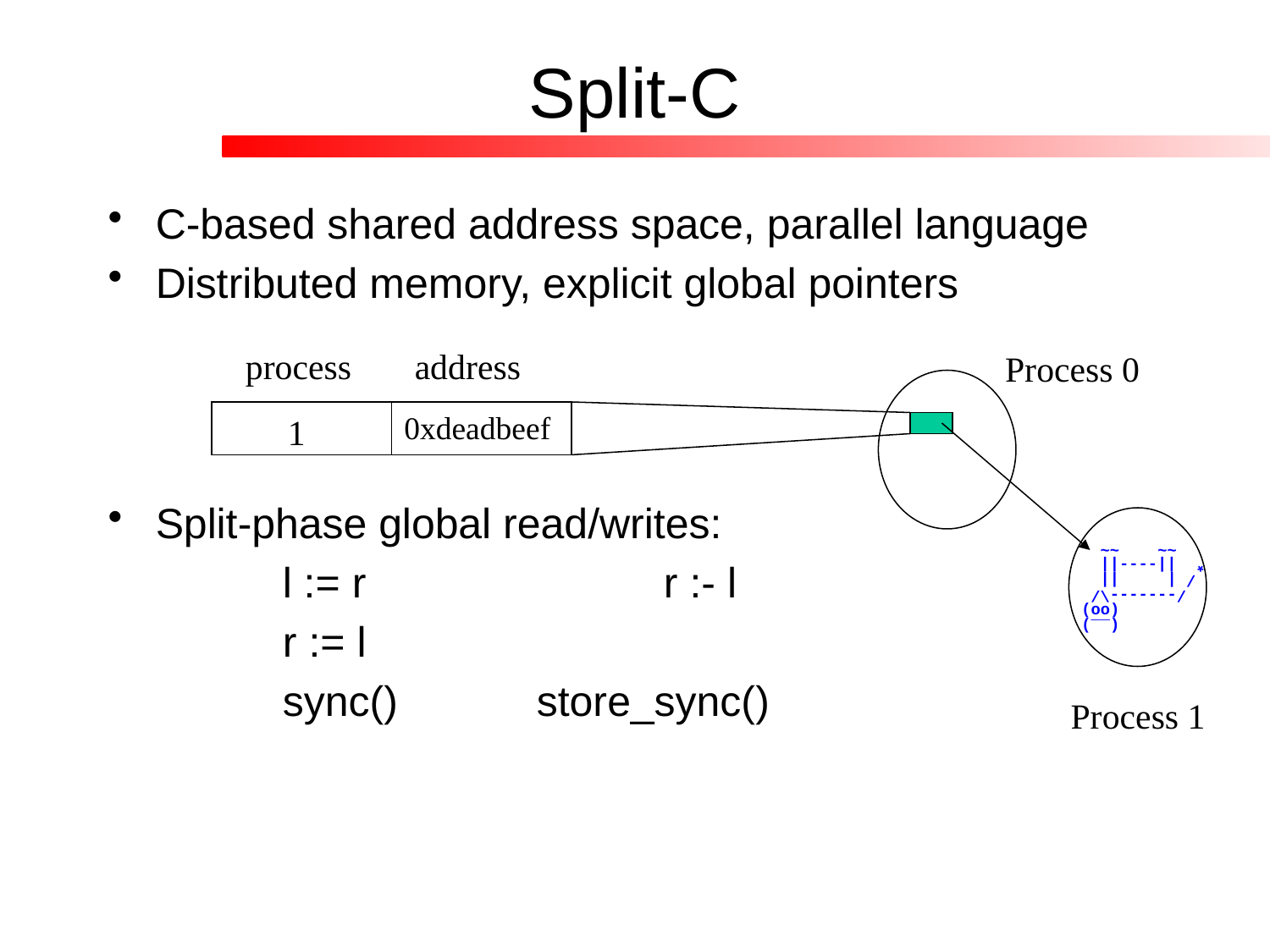

# Split-C
C-based shared address space, parallel language
Distributed memory, explicit global pointers

Split-phase global read/writes:
		l := r			r :- l
		r := l
		sync()		store_sync()

process
address
Process 0

0xdeadbeef

1

         (__)
         (oo)
  /-------\/
 / |     ||
*  ||----||
   ~~    ~~
Process 1